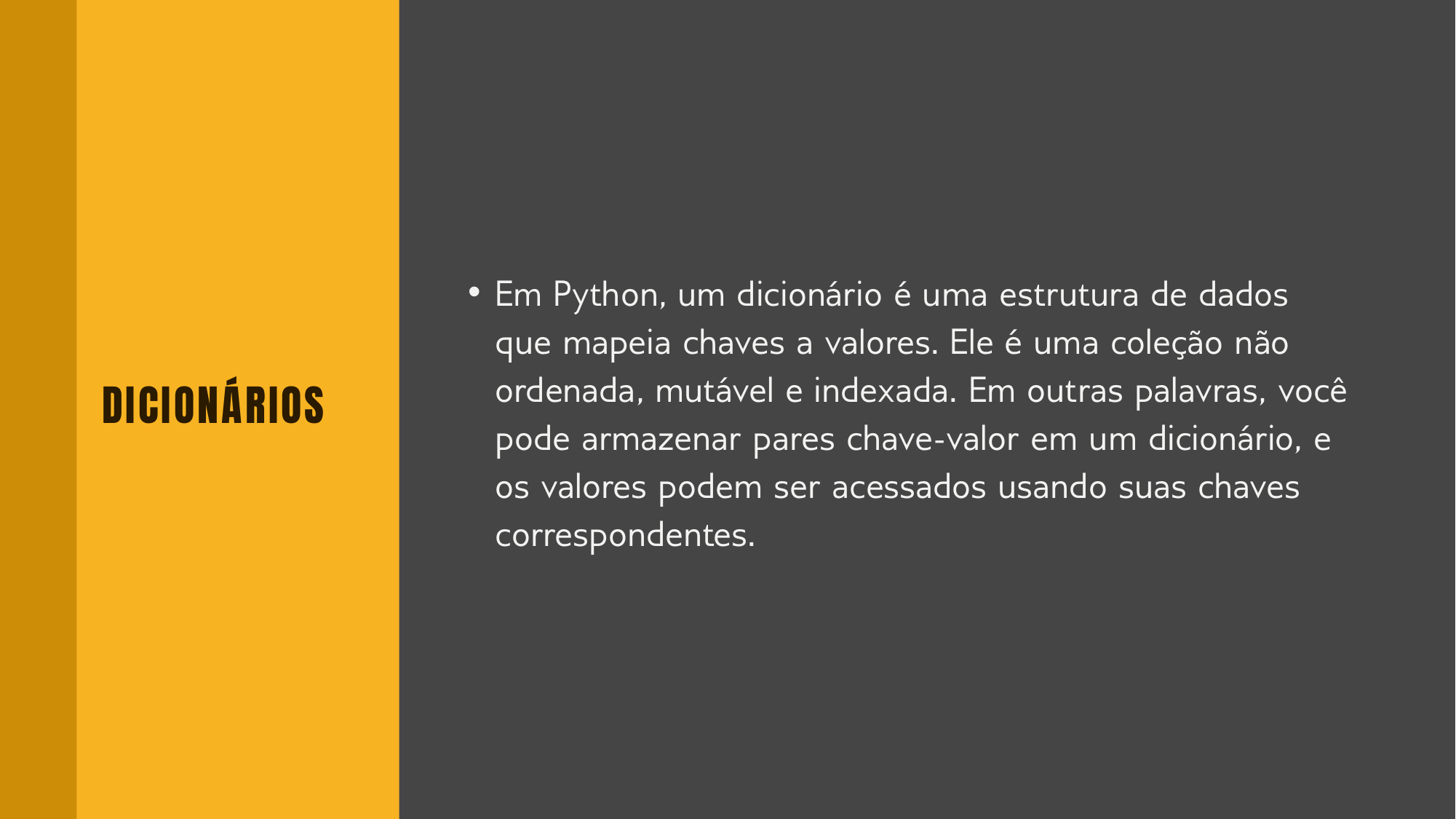

# Dicionários
Em Python, um dicionário é uma estrutura de dados que mapeia chaves a valores. Ele é uma coleção não ordenada, mutável e indexada. Em outras palavras, você pode armazenar pares chave-valor em um dicionário, e os valores podem ser acessados ​​usando suas chaves correspondentes.